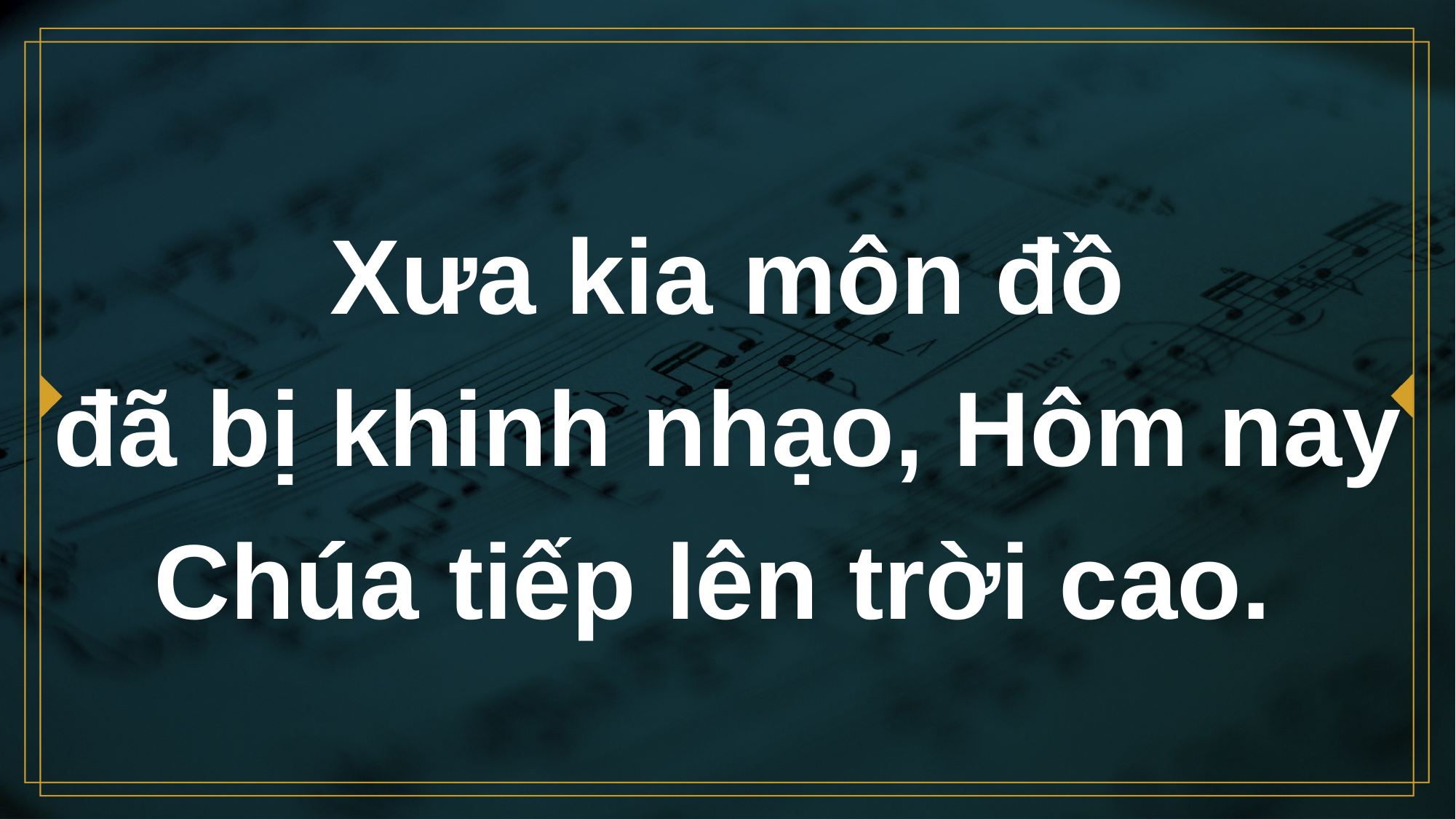

# Xưa kia môn đồ đã bị khinh nhạo, Hôm nay Chúa tiếp lên trời cao.